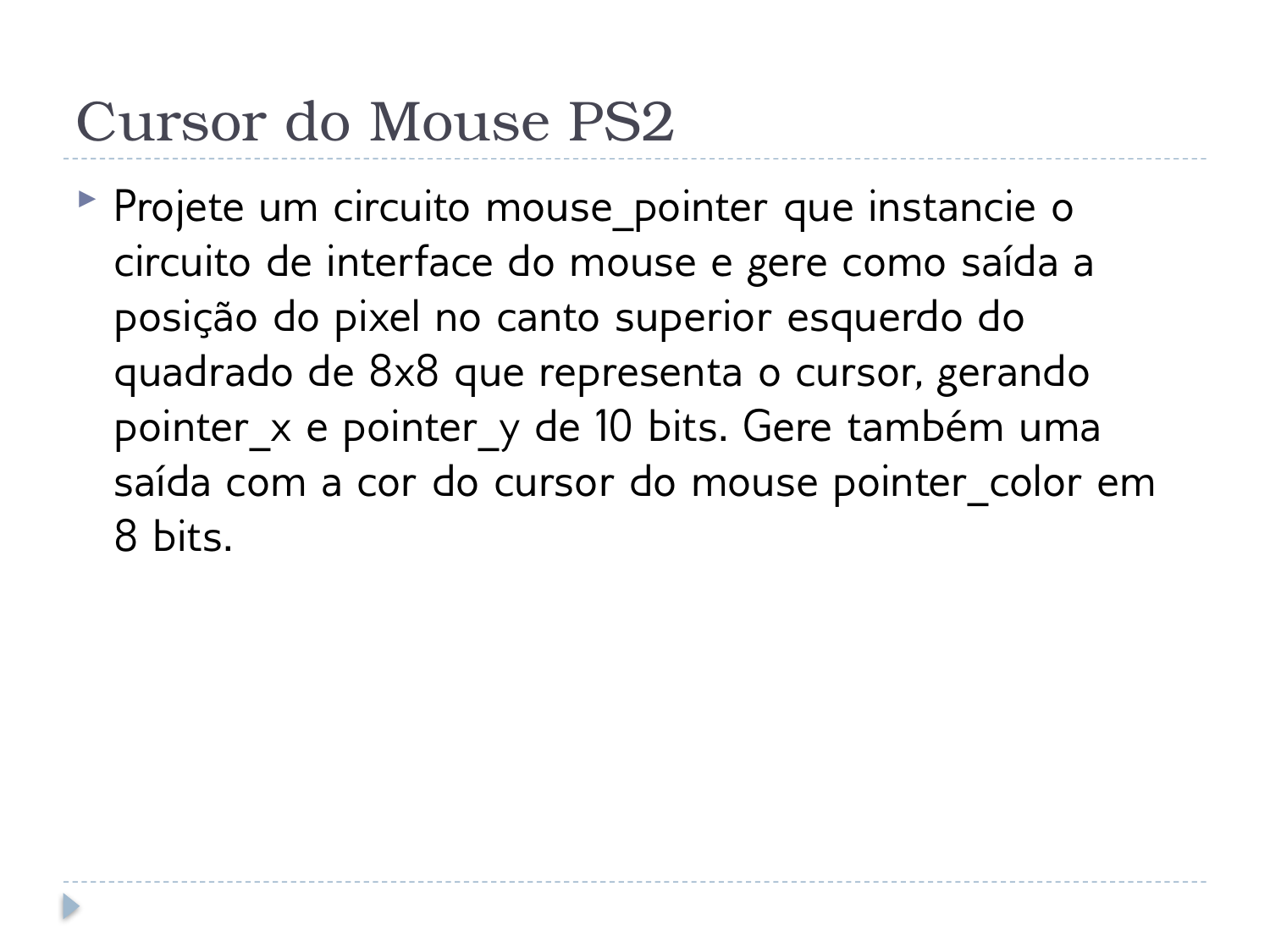

# Cursor do Mouse PS2
Projete um circuito mouse_pointer que instancie o circuito de interface do mouse e gere como saída a posição do pixel no canto superior esquerdo do quadrado de 8x8 que representa o cursor, gerando pointer_x e pointer_y de 10 bits. Gere também uma saída com a cor do cursor do mouse pointer_color em 8 bits.